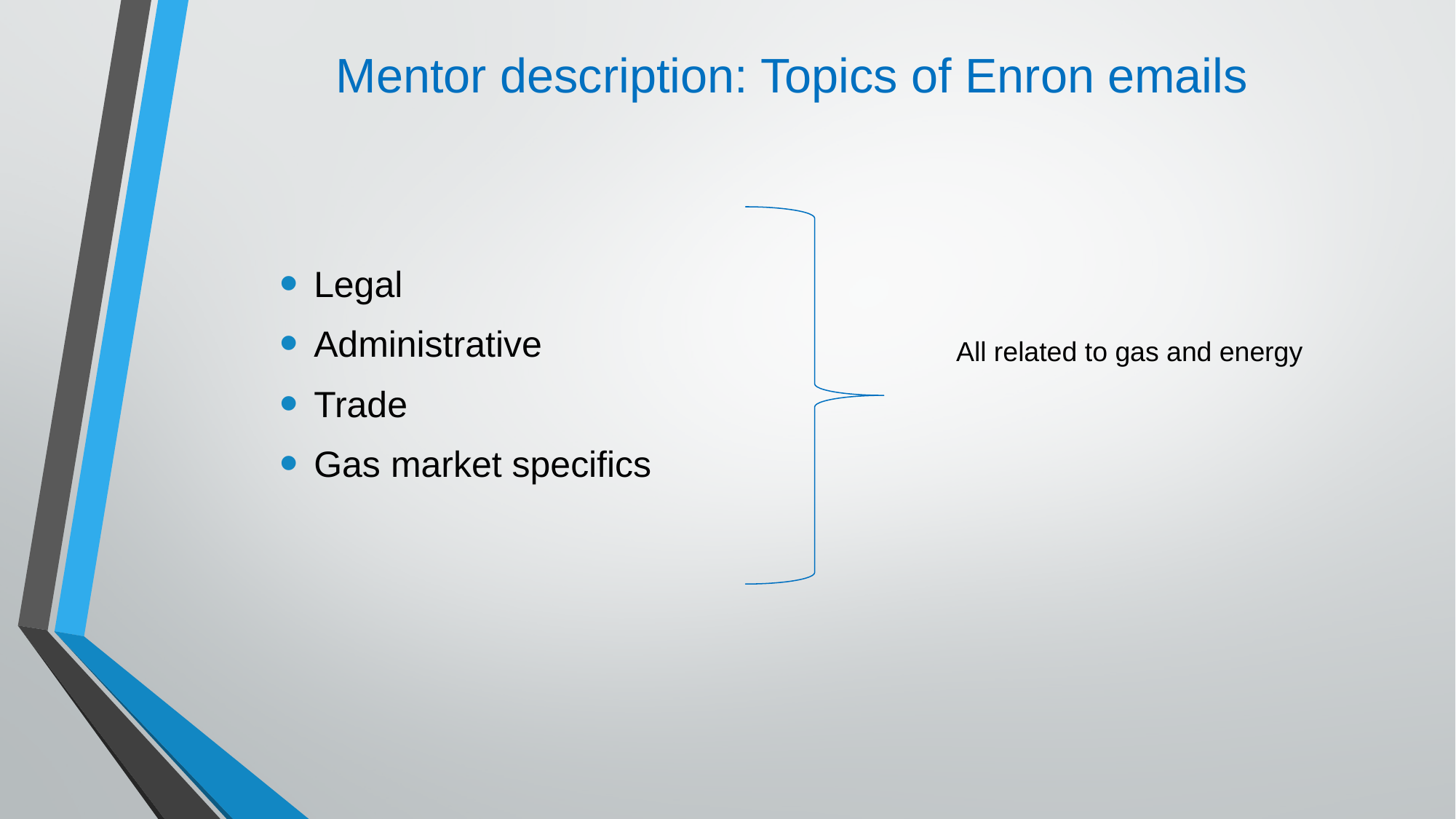

# Mentor description: Topics of Enron emails
Legal
Administrative
Trade
Gas market specifics

All related to gas and energy